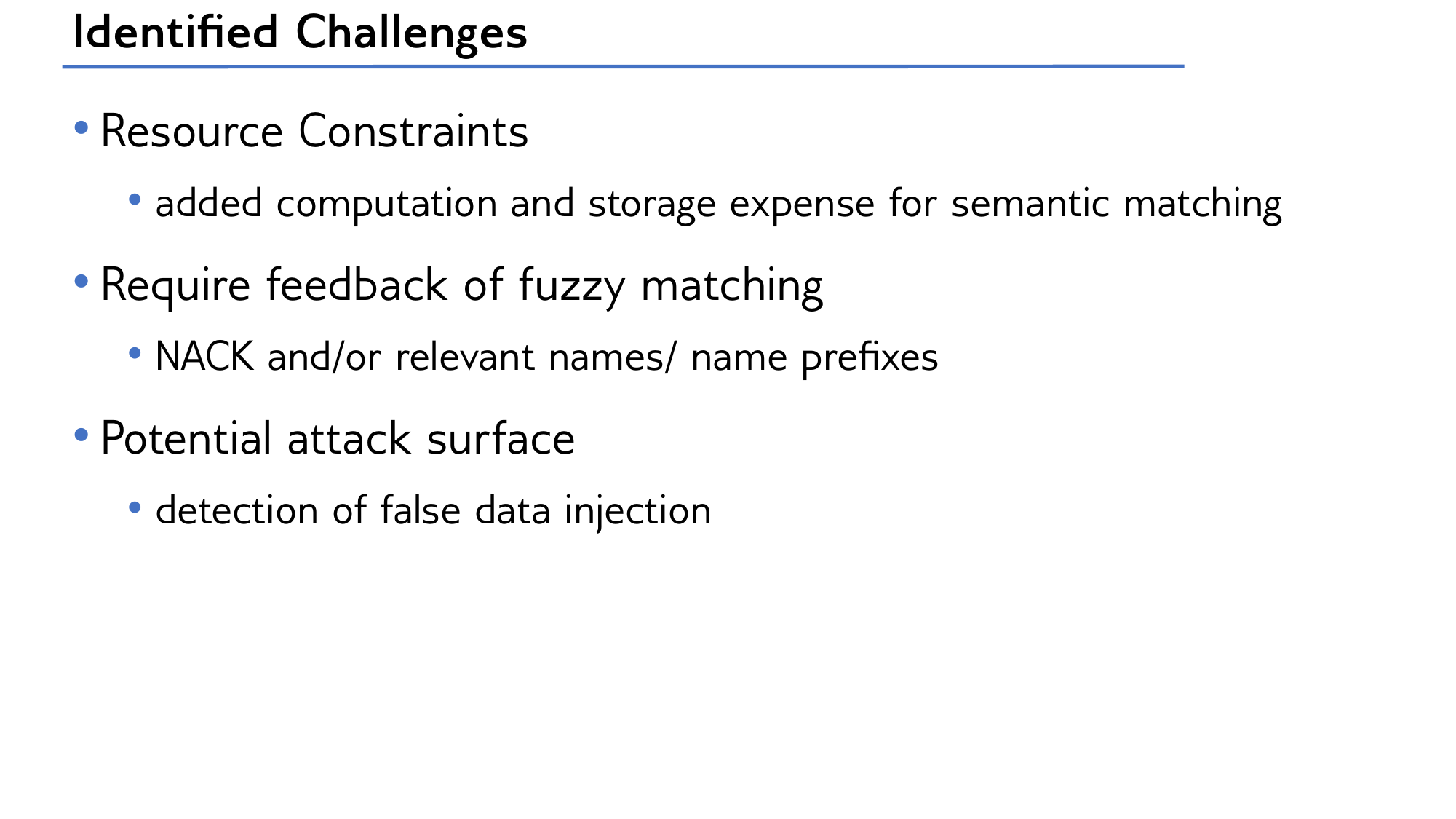

# Identified Challenges
Resource Constraints
added computation and storage expense for semantic matching
Require feedback of fuzzy matching
NACK and/or relevant names/ name prefixes
Potential attack surface
detection of false data injection